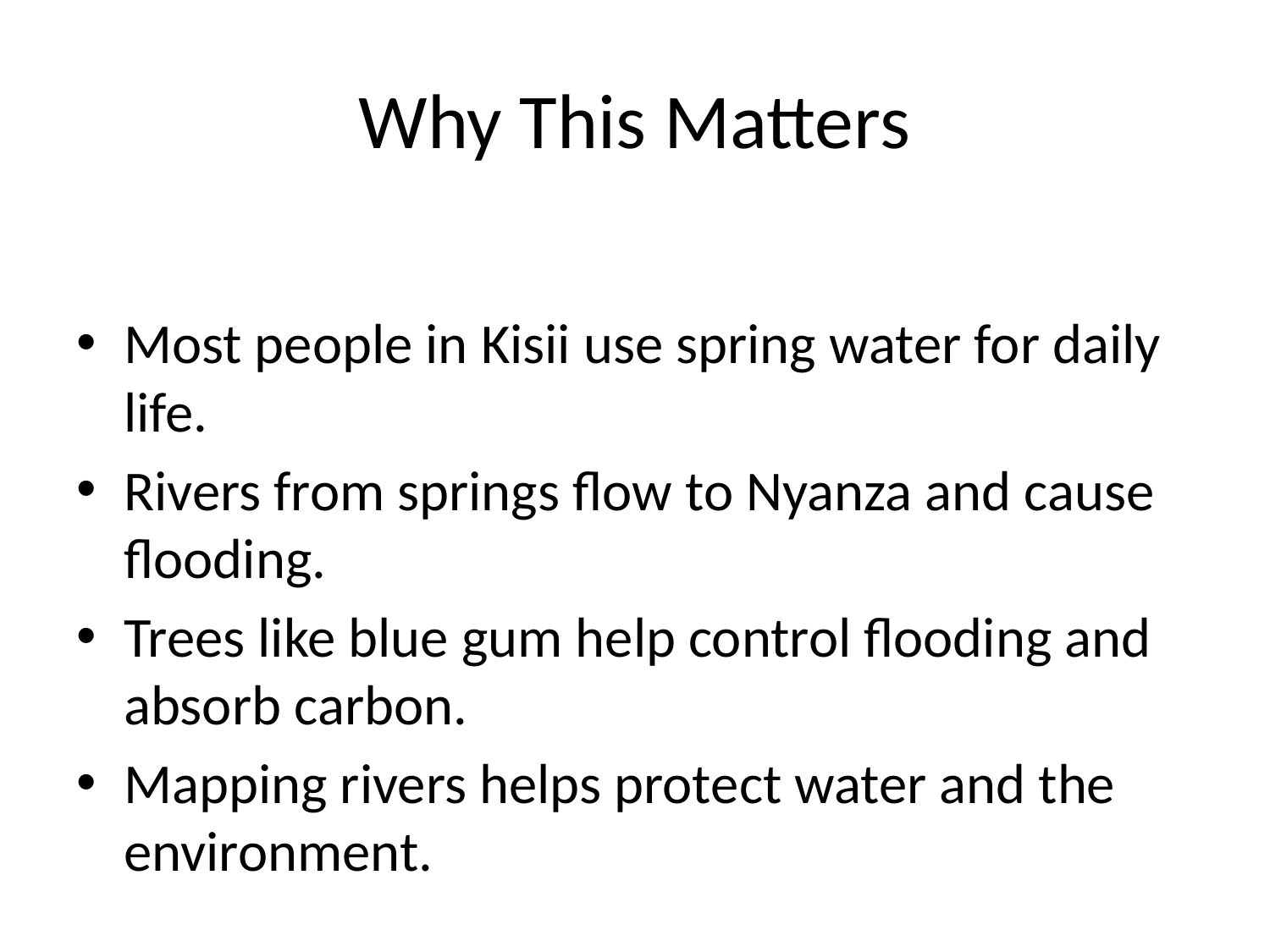

# Why This Matters

Most people in Kisii use spring water for daily life.
Rivers from springs flow to Nyanza and cause flooding.
Trees like blue gum help control flooding and absorb carbon.
Mapping rivers helps protect water and the environment.